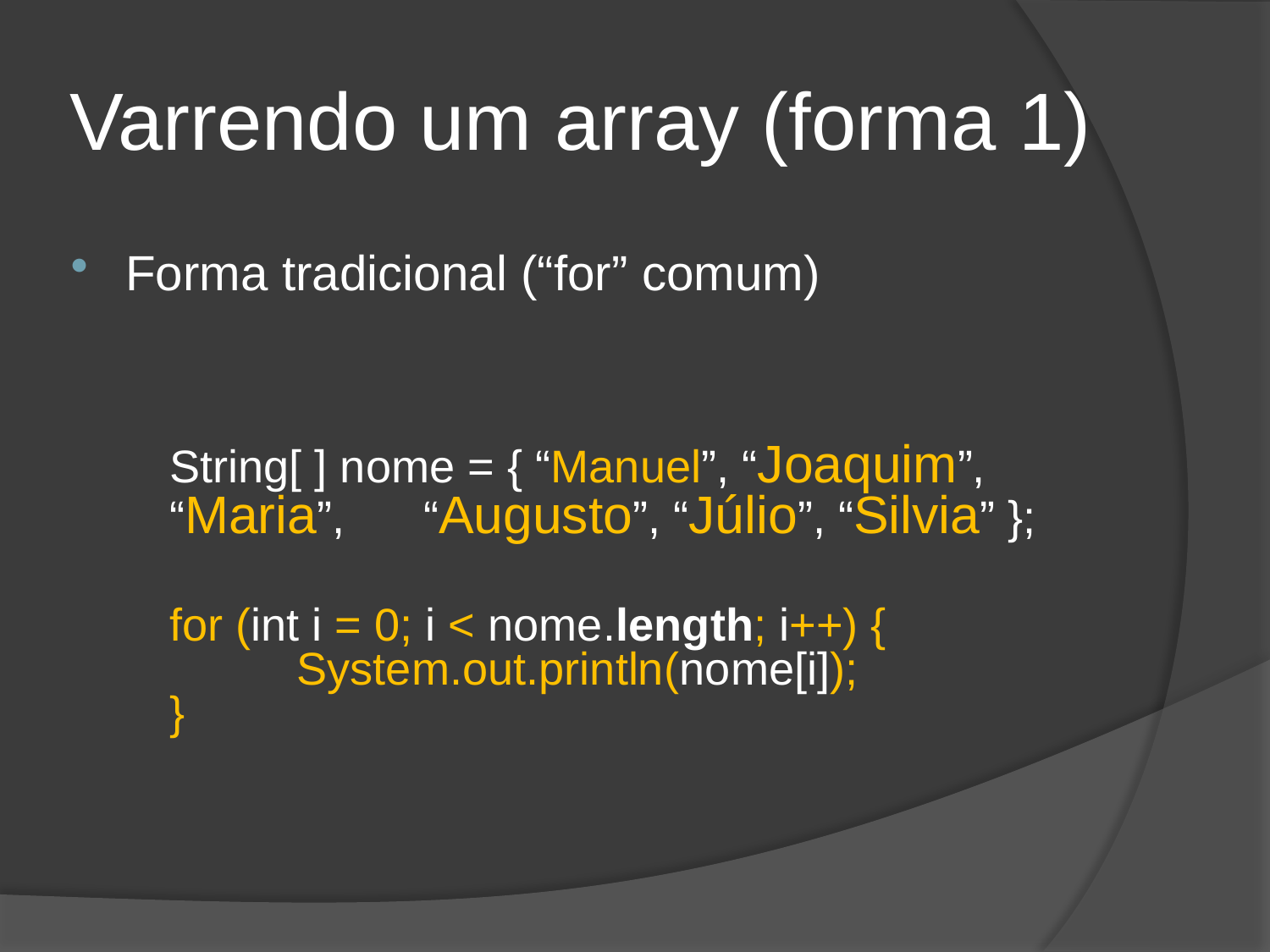

# Varrendo um array (forma 1)
Forma tradicional (“for” comum)
String[ ] nome = { “Manuel”, “Joaquim”, “Maria”, 	“Augusto”, “Júlio”, “Silvia” };

for (int i = 0; i < nome.length; i++) {
	System.out.println(nome[i]);
}